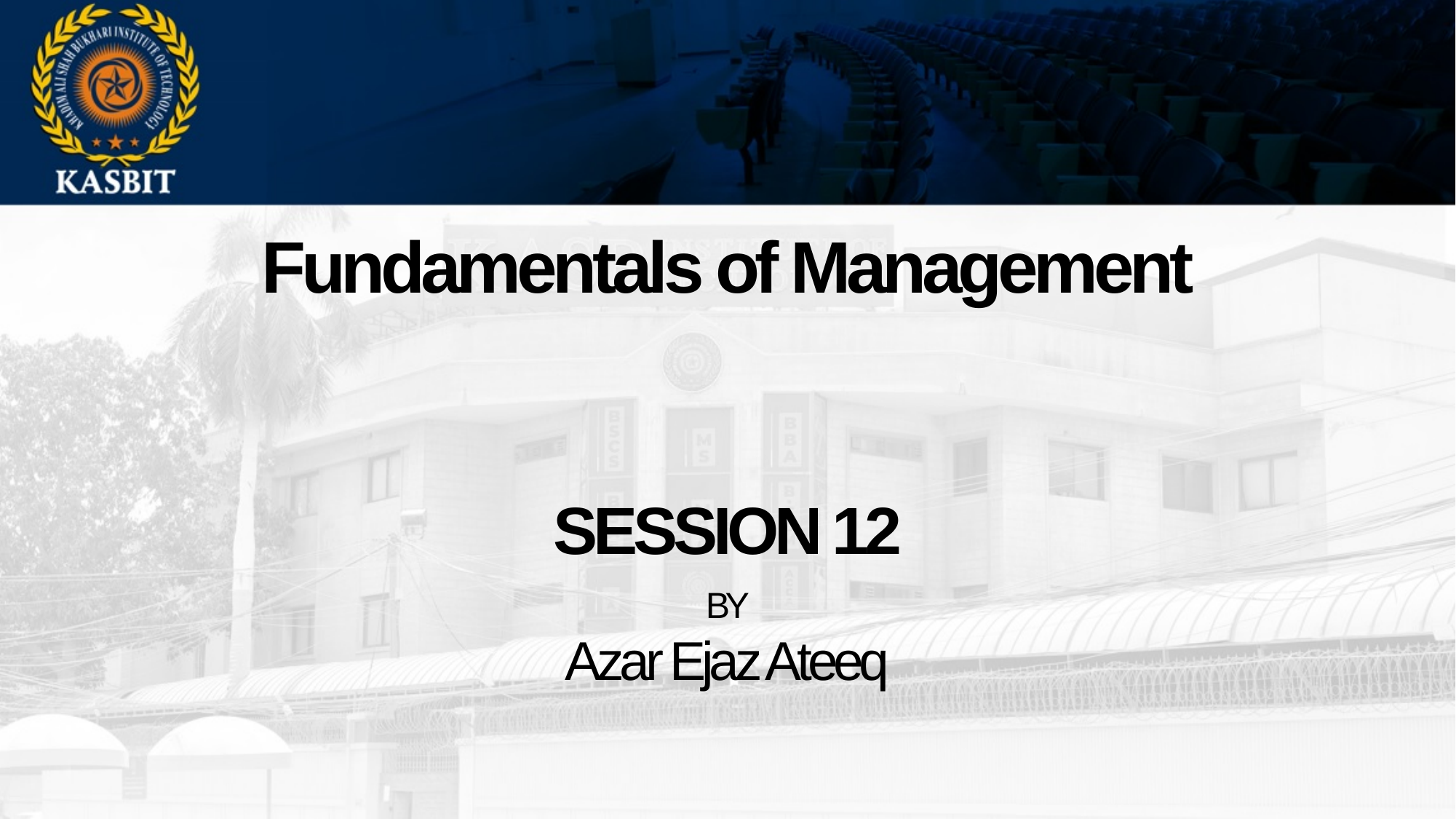

Fundamentals of Management
SESSION 12

BY
Azar Ejaz Ateeq